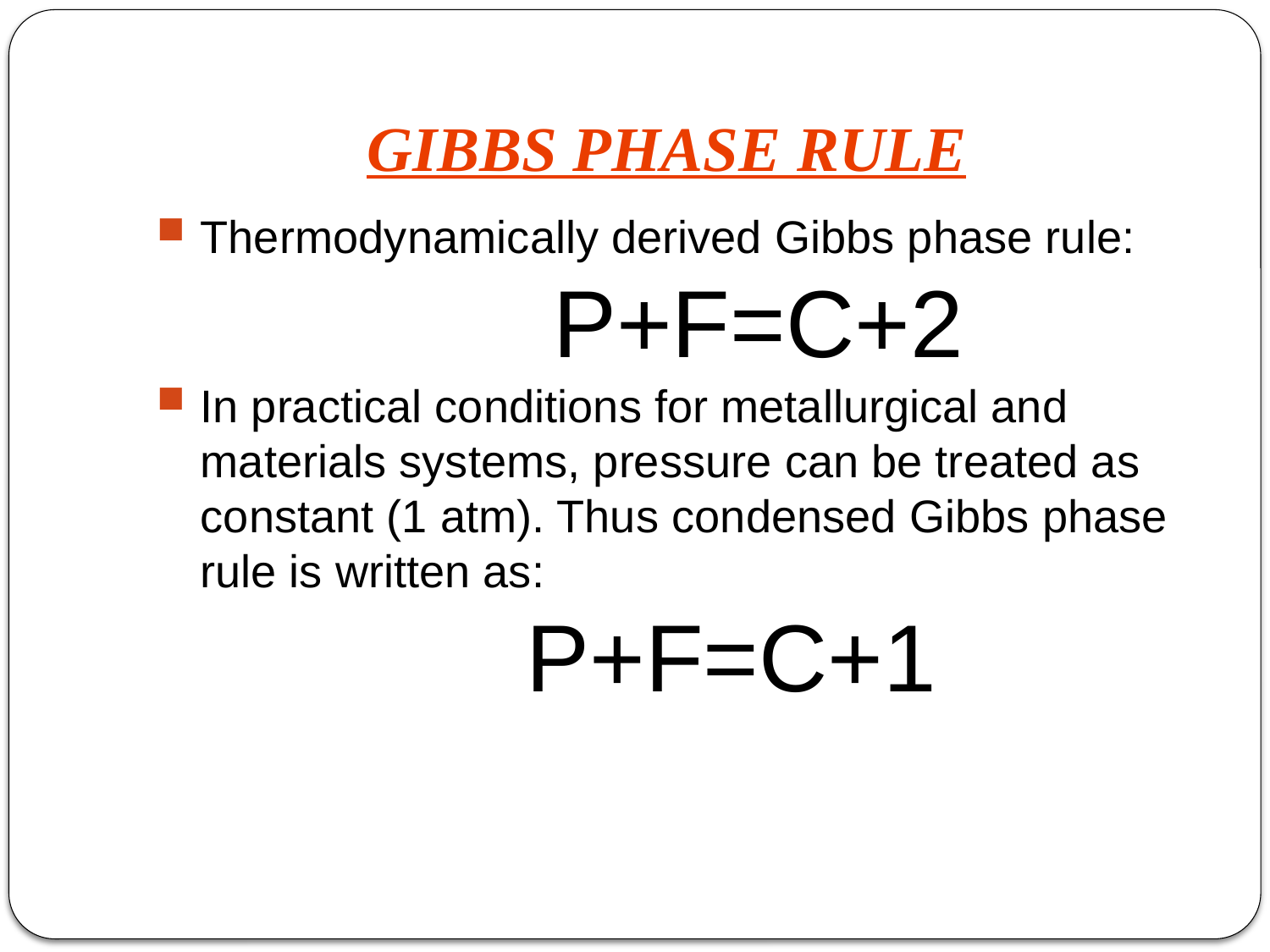

# GIBBS PHASE RULE
Thermodynamically derived Gibbs phase rule:
               P+F=C+2
In practical conditions for metallurgical and materials systems, pressure can be treated as constant (1 atm). Thus condensed Gibbs phase rule is written as:
              P+F=C+1